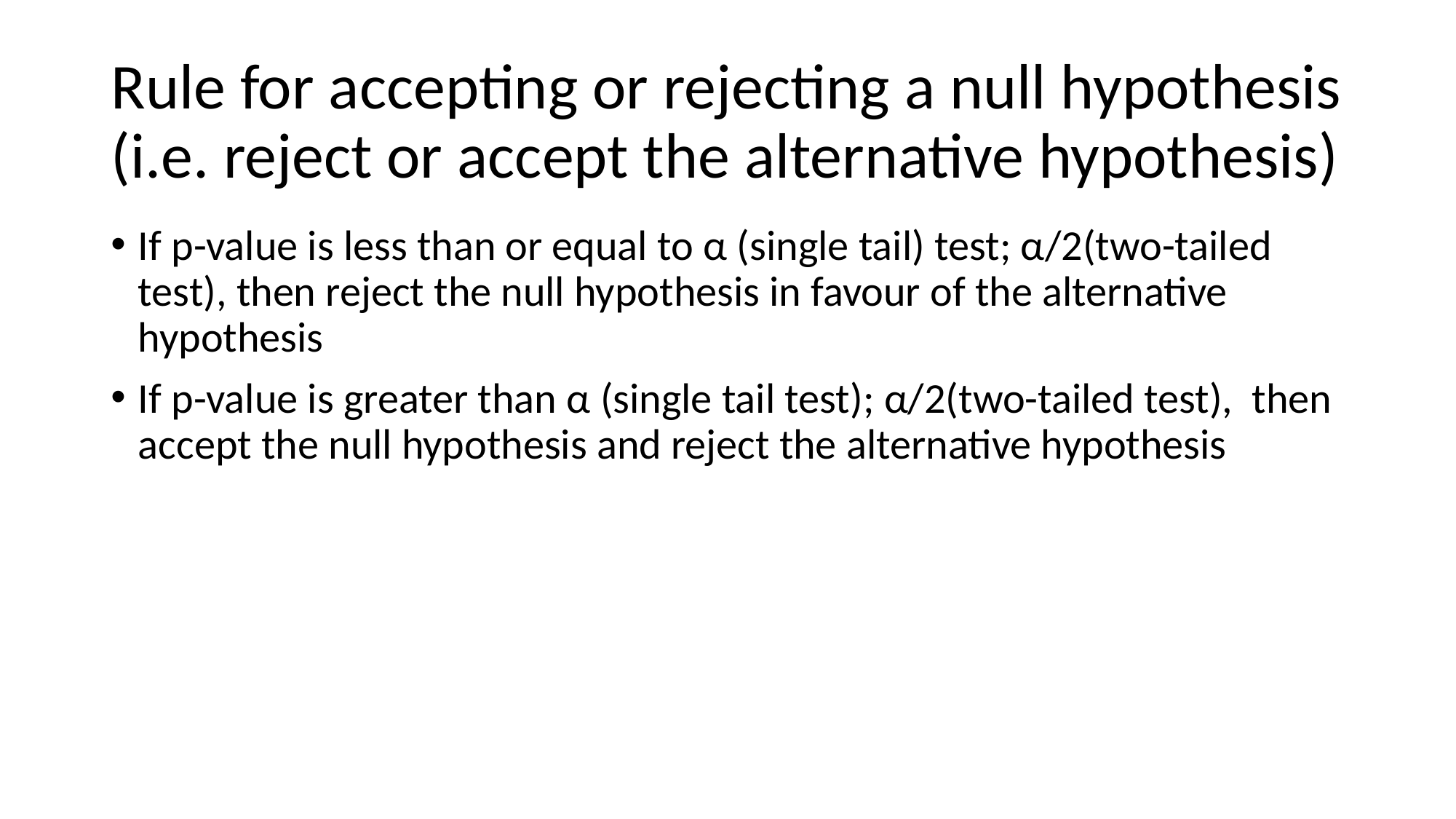

# Rule for accepting or rejecting a null hypothesis (i.e. reject or accept the alternative hypothesis)
If p-value is less than or equal to α (single tail) test; α/2(two-tailed test), then reject the null hypothesis in favour of the alternative hypothesis
If p-value is greater than α (single tail test); α/2(two-tailed test),  then accept the null hypothesis and reject the alternative hypothesis